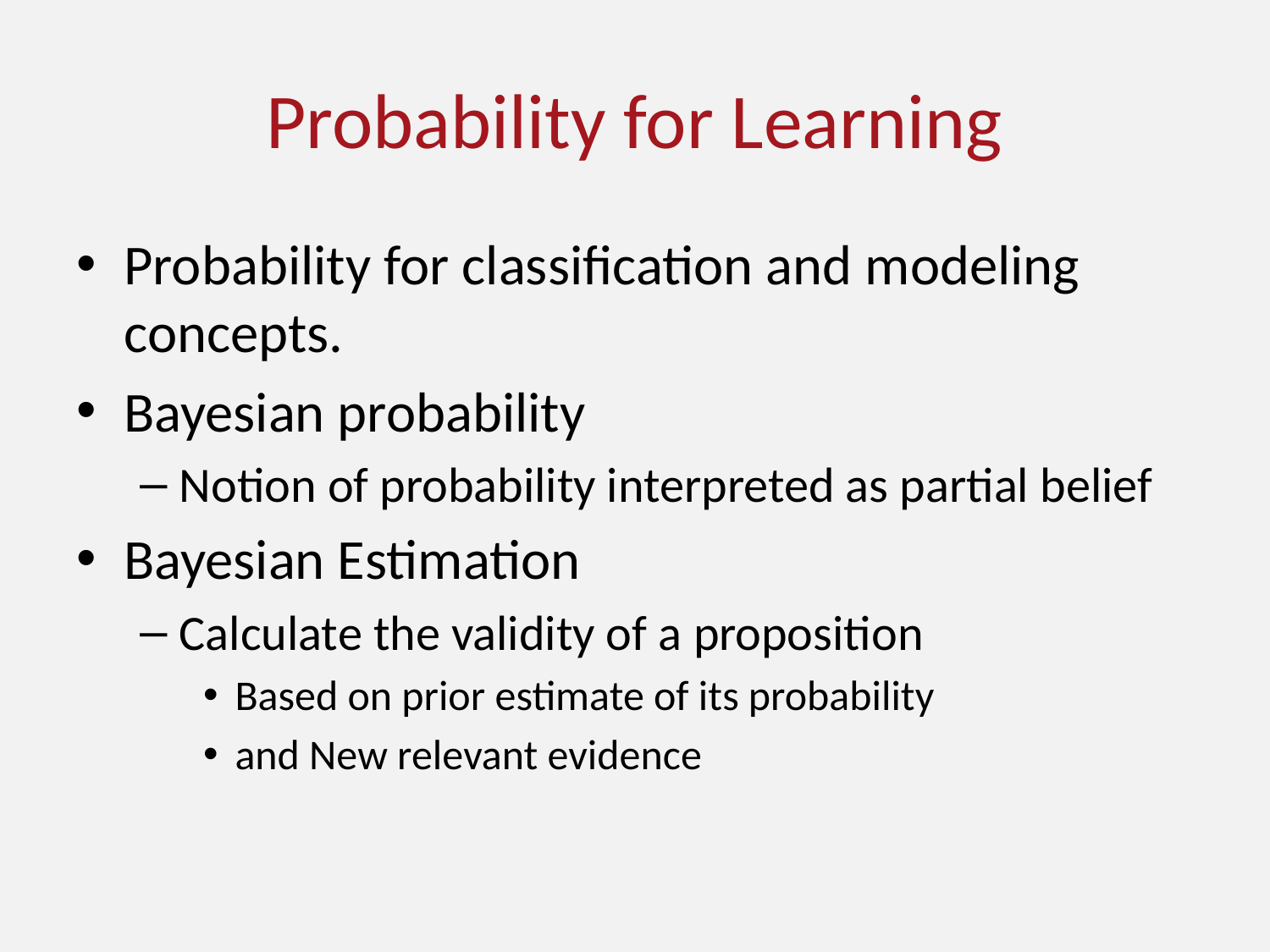

# Probability for Learning
Probability for classification and modeling concepts.
Bayesian probability
Notion of probability interpreted as partial belief
Bayesian Estimation
Calculate the validity of a proposition
Based on prior estimate of its probability
and New relevant evidence